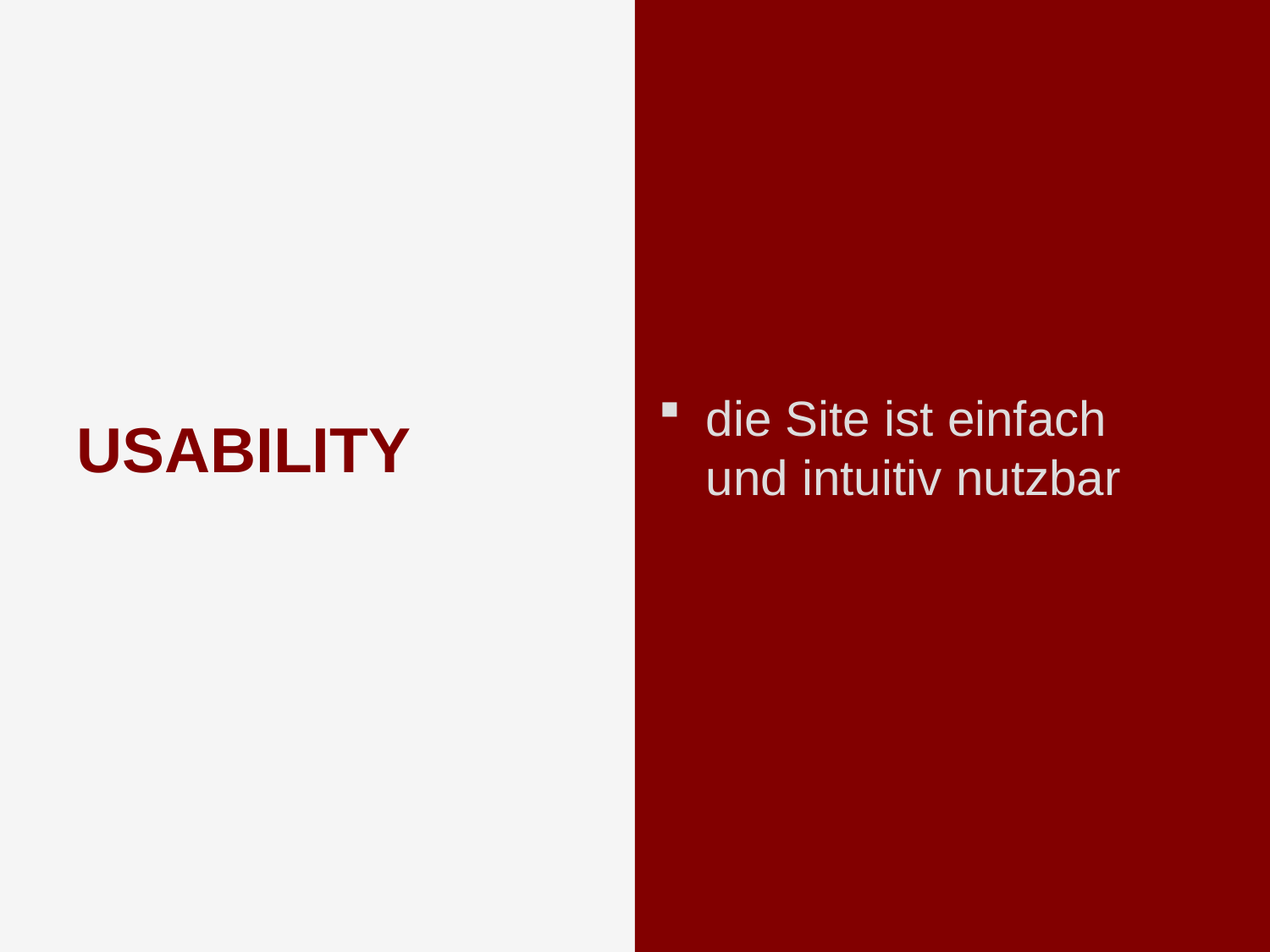

die Site ist einfach und intuitiv nutzbar
# Usability